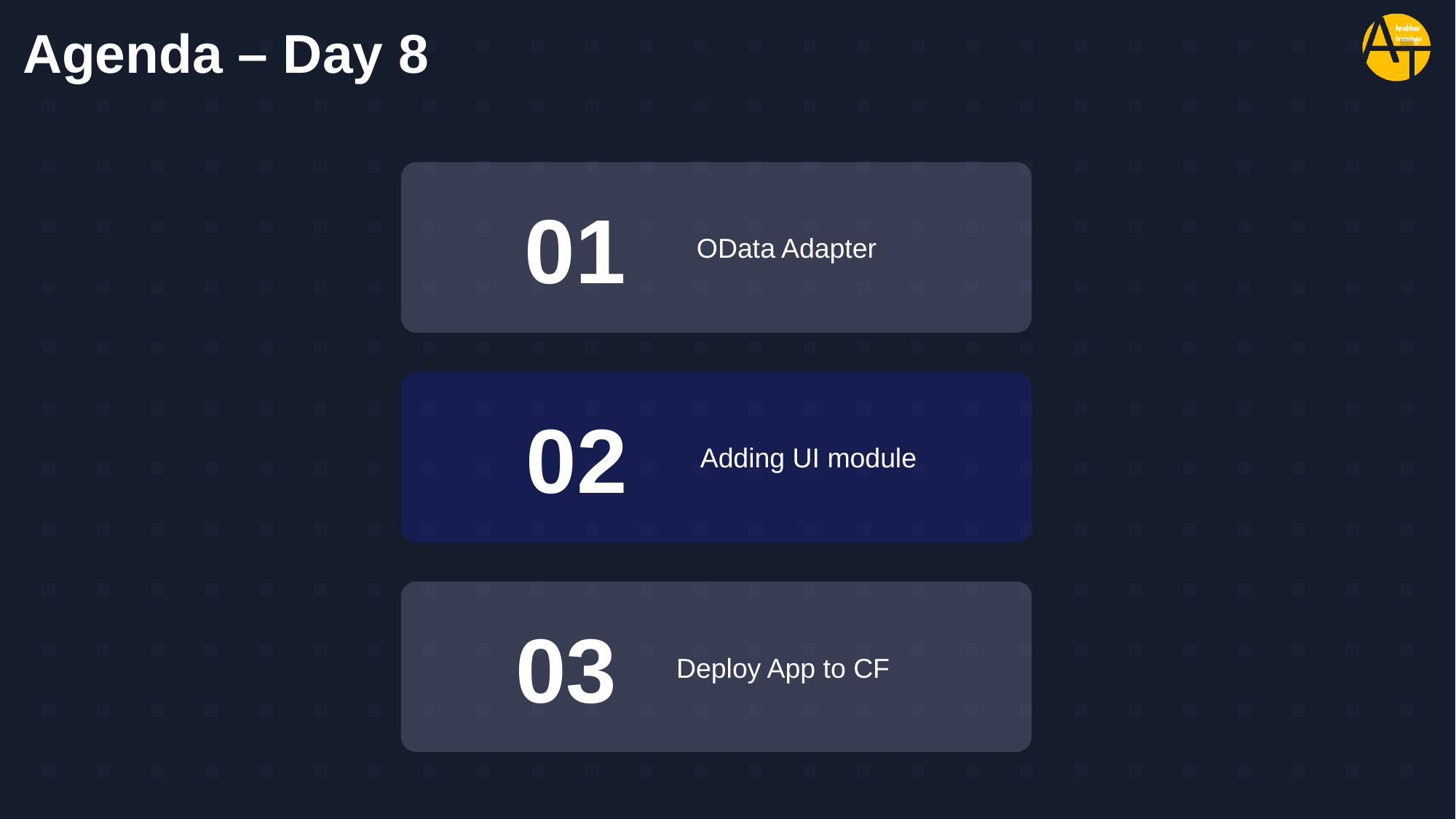

# Agenda – Day 8

01
OData Adapter

02
Adding UI module

03
Deploy App to CF